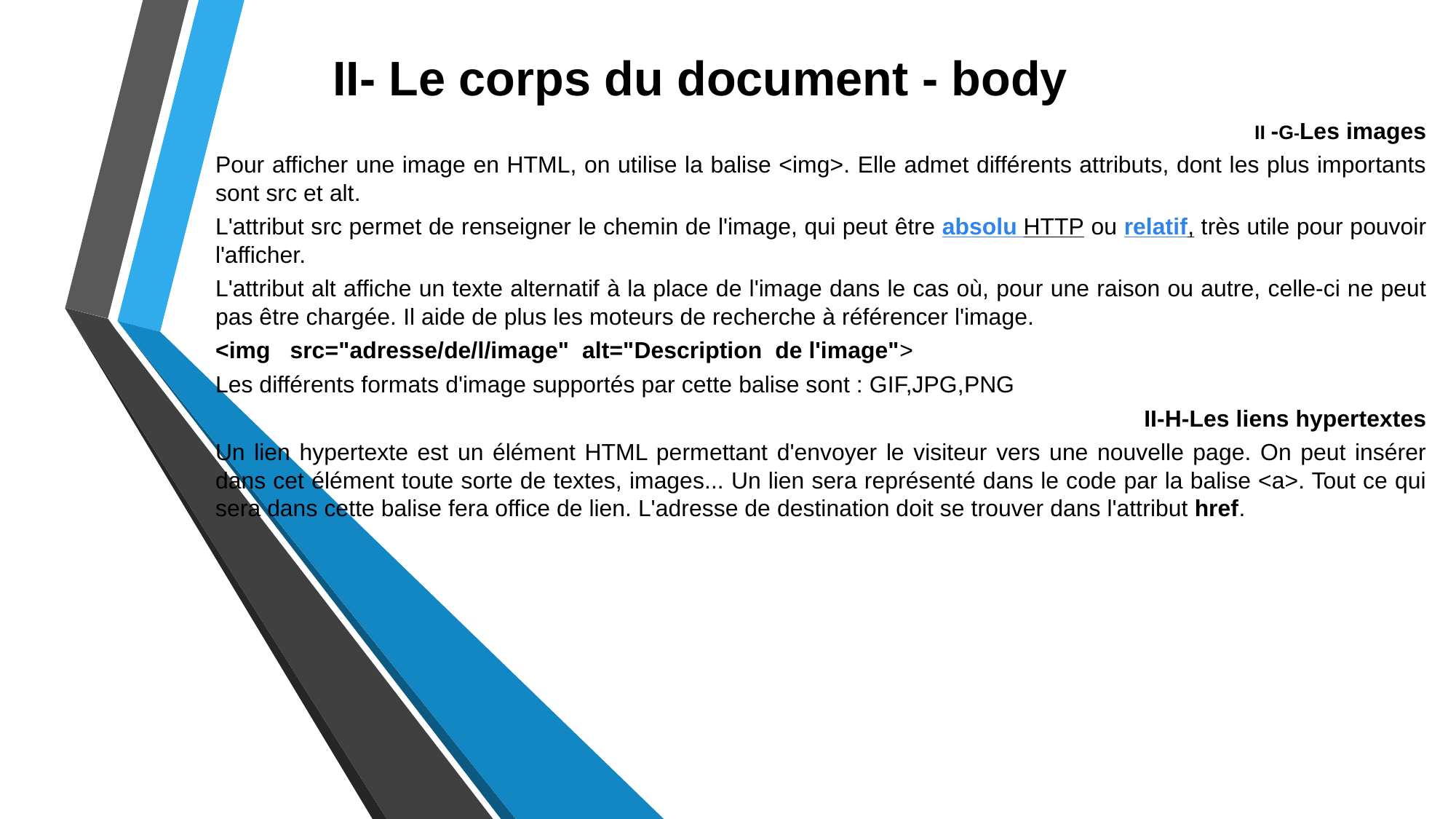

# II- Le corps du document - body
II -G-Les images
Pour afficher une image en HTML, on utilise la balise <img>. Elle admet différents attributs, dont les plus importants sont src et alt.
L'attribut src permet de renseigner le chemin de l'image, qui peut être absolu HTTP ou relatif, très utile pour pouvoir l'afficher.
L'attribut alt affiche un texte alternatif à la place de l'image dans le cas où, pour une raison ou autre, celle-ci ne peut pas être chargée. Il aide de plus les moteurs de recherche à référencer l'image.
<img   src="adresse/de/l/image"  alt="Description  de l'image">
Les différents formats d'image supportés par cette balise sont : GIF,JPG,PNG
II-H-Les liens hypertextes
Un lien hypertexte est un élément HTML permettant d'envoyer le visiteur vers une nouvelle page. On peut insérer dans cet élément toute sorte de textes, images... Un lien sera représenté dans le code par la balise <a>. Tout ce qui sera dans cette balise fera office de lien. L'adresse de destination doit se trouver dans l'attribut href.